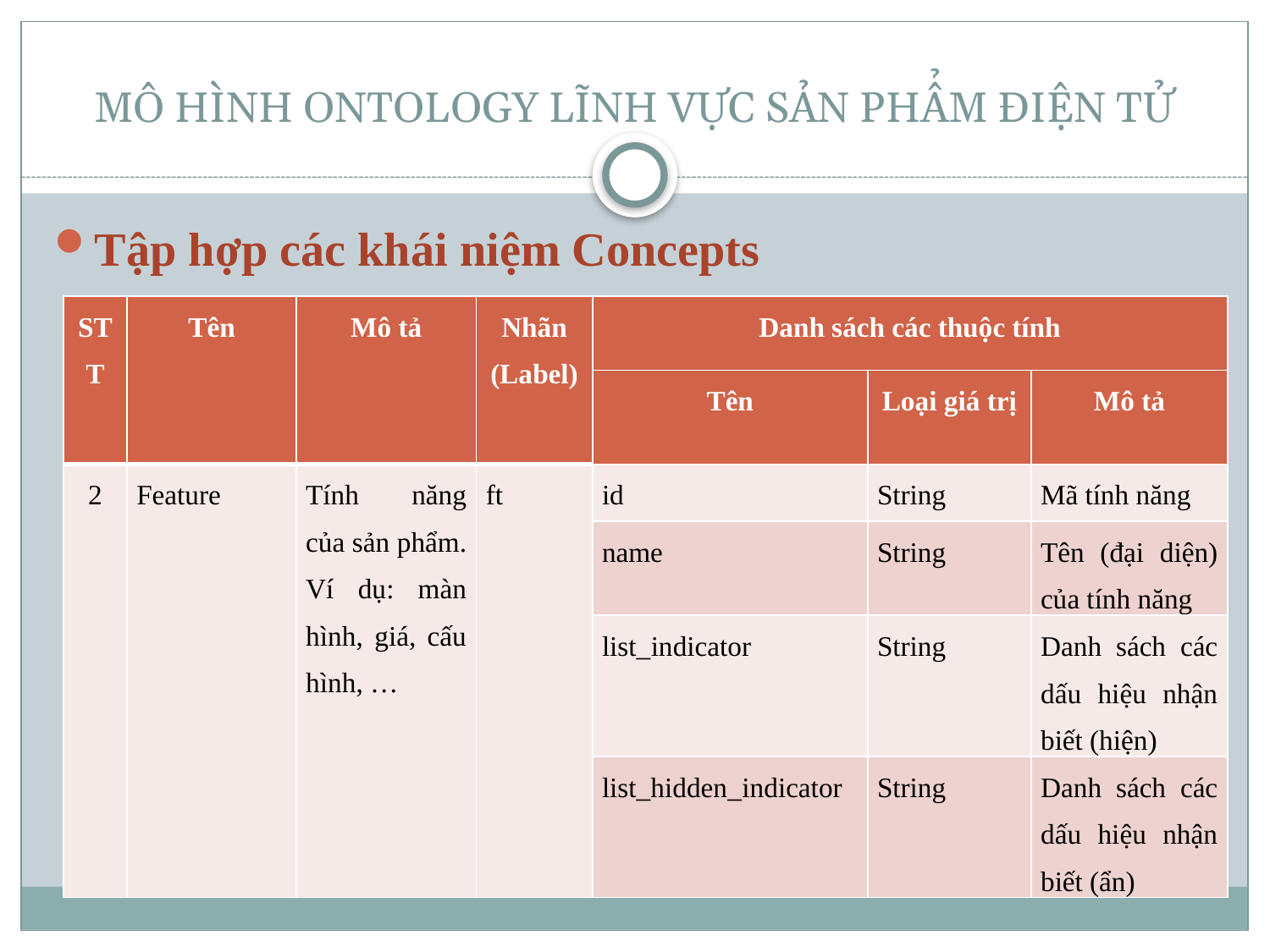

# MÔ HÌNH ONTOLOGY LĨNH VỰC SẢN PHẨM ĐIỆN TỬ
Tập hợp các khái niệm Concepts

| STT | Tên | Mô tả | Nhãn (Label) | Danh sách các thuộc tính |  |  |
| --- | --- | --- | --- | --- | --- | --- |
|  |  |  |  | Tên | Loại giá trị | Mô tả |
| 2 | Feature | Tính năng của sản phẩm. Ví dụ: màn hình, giá, cấu hình, … | ft | id | String | Mã tính năng |
|  |  |  |  | name | String | Tên (đại diện) của tính năng |
|  |  |  |  | list\_indicator | String | Danh sách các dấu hiệu nhận biết (hiện) |
|  |  |  |  | list\_hidden\_indicator | String | Danh sách các dấu hiệu nhận biết (ẩn) |